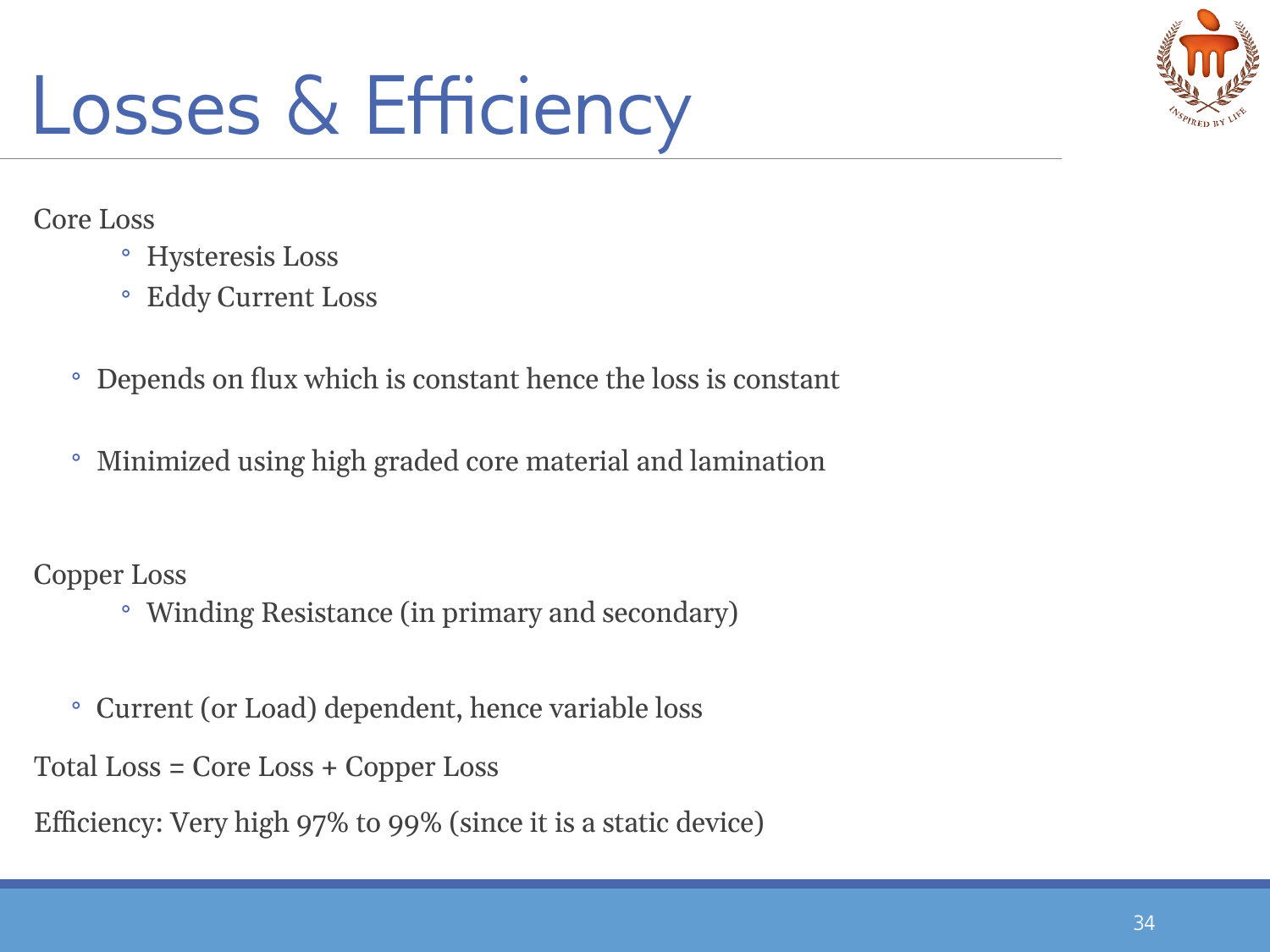

# Losses & Efficiency
Core Loss
Hysteresis Loss
Eddy Current Loss

Depends on flux which is constant hence the loss is constant

Minimized using high graded core material and lamination

Copper Loss
Winding Resistance (in primary and secondary)

Current (or Load) dependent, hence variable loss
Total Loss = Core Loss + Copper Loss
Efficiency: Very high 97% to 99% (since it is a static device)
34